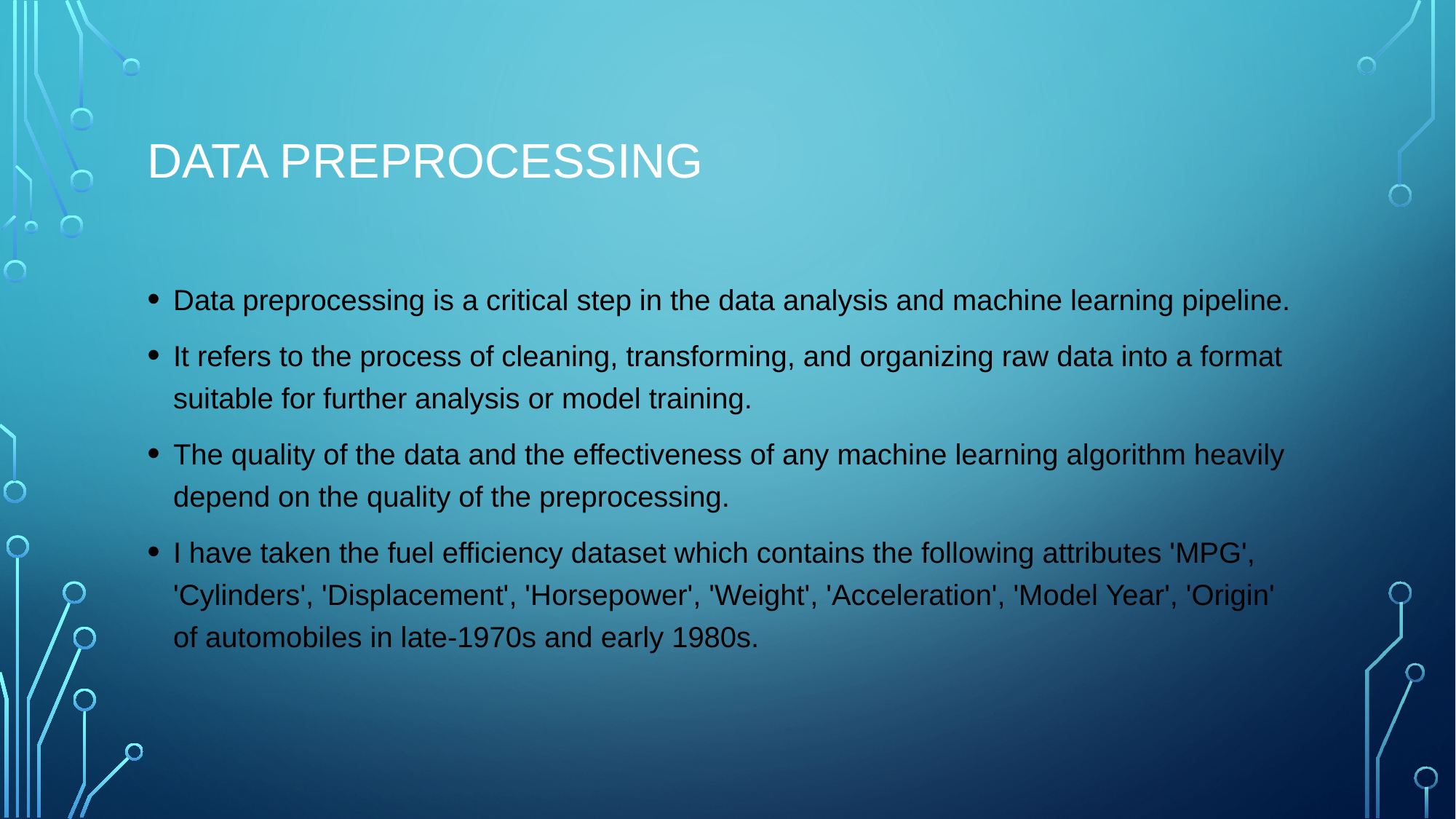

# Data preprocessing
Data preprocessing is a critical step in the data analysis and machine learning pipeline.
It refers to the process of cleaning, transforming, and organizing raw data into a format suitable for further analysis or model training.
The quality of the data and the effectiveness of any machine learning algorithm heavily depend on the quality of the preprocessing.
I have taken the fuel efficiency dataset which contains the following attributes 'MPG', 'Cylinders', 'Displacement', 'Horsepower', 'Weight', 'Acceleration', 'Model Year', 'Origin' of automobiles in late-1970s and early 1980s.